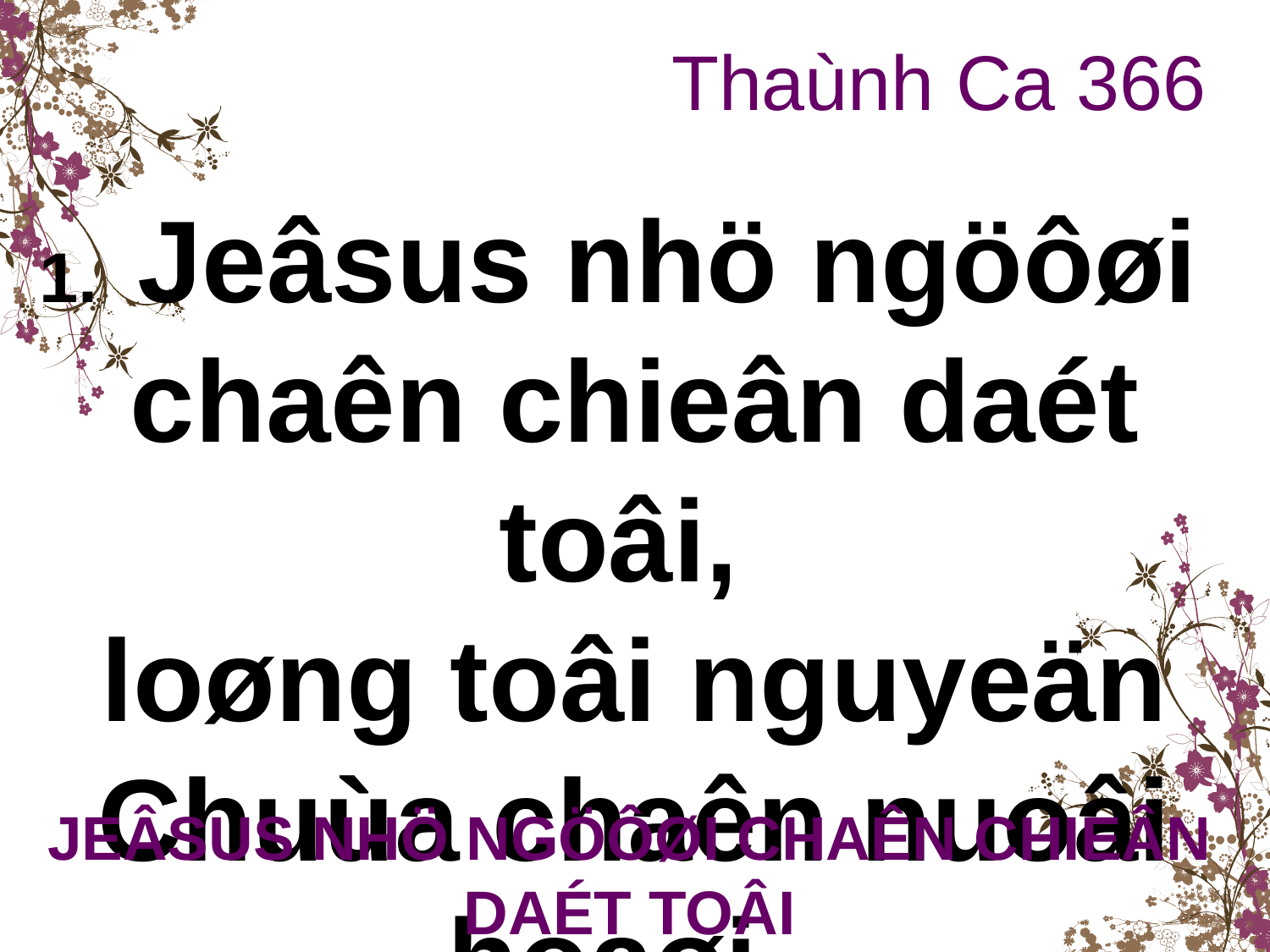

Thaùnh Ca 366
1.  Jeâsus nhö ngöôøi
chaên chieân daét toâi,
loøng toâi nguyeän Chuùa chaên nuoâi hoaøi.
JEÂSUS NHÖ NGÖÔØI CHAÊN CHIEÂN DAÉT TOÂI